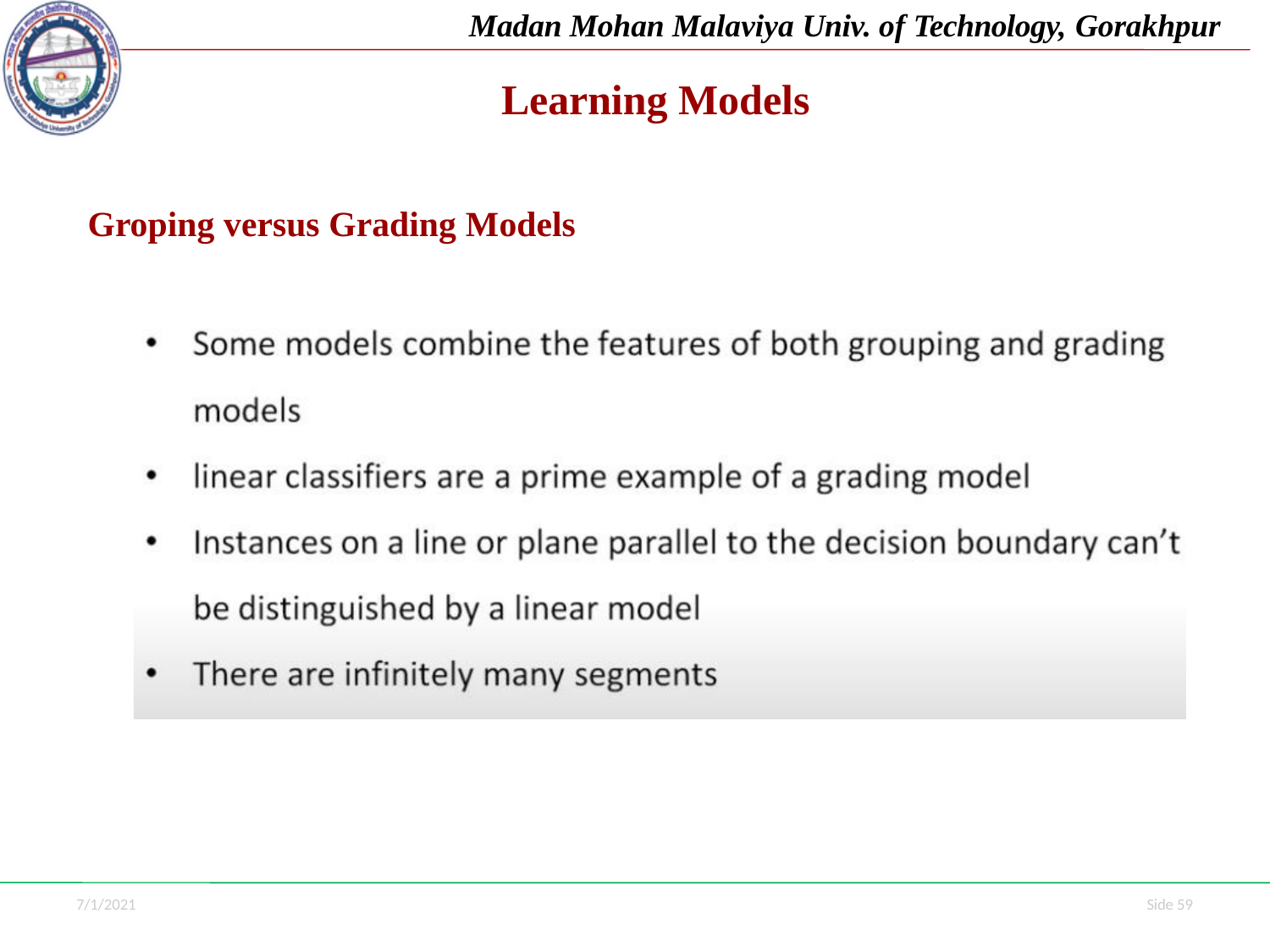

Madan Mohan Malaviya Univ. of Technology, Gorakhpur
Learning Models
Groping versus Grading Models

7/1/2021
Side 59